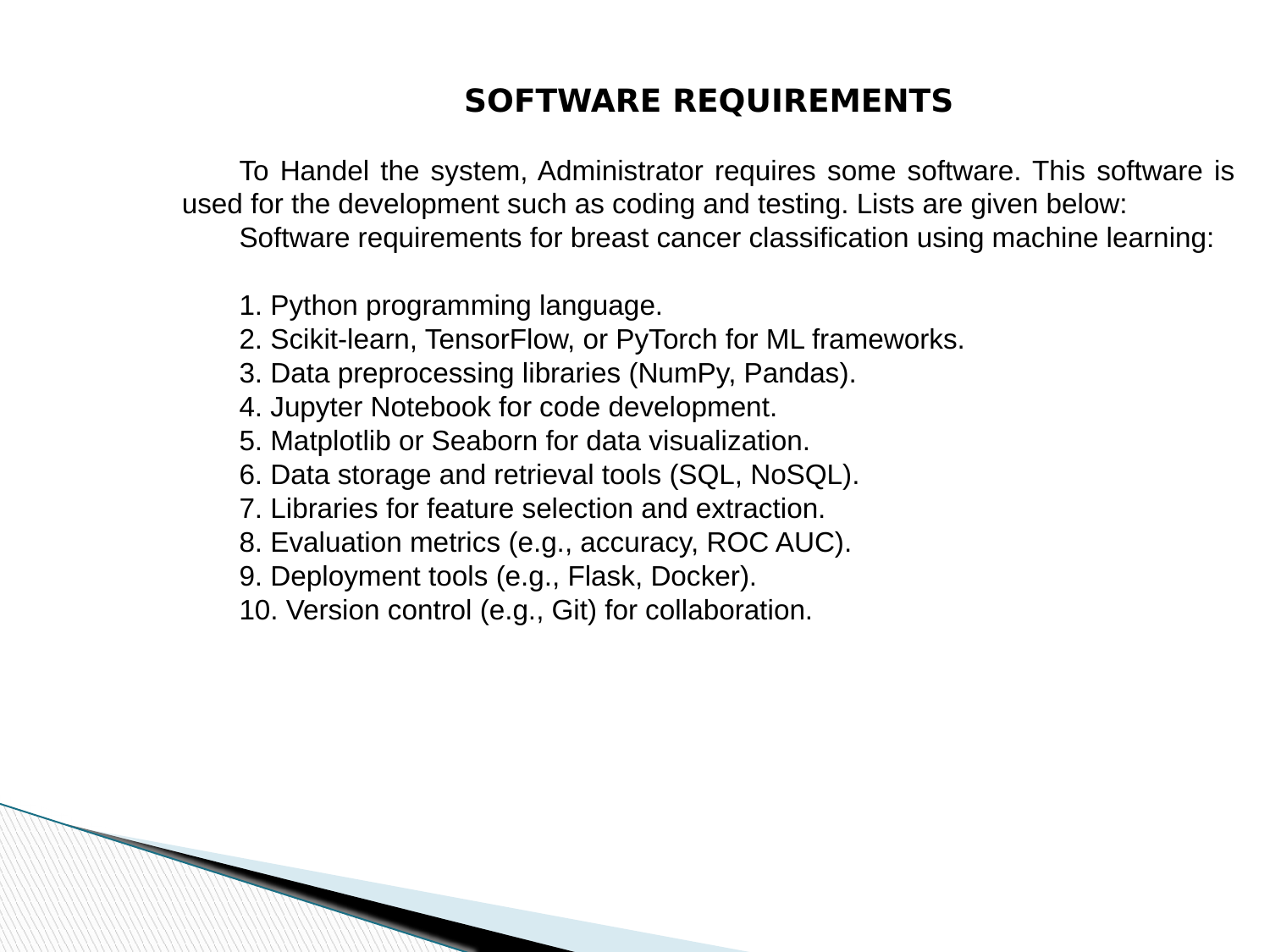

SOFTWARE REQUIREMENTS

To Handel the system, Administrator requires some software. This software is used for the development such as coding and testing. Lists are given below:
Software requirements for breast cancer classification using machine learning:

1. Python programming language.
2. Scikit-learn, TensorFlow, or PyTorch for ML frameworks.
3. Data preprocessing libraries (NumPy, Pandas).
4. Jupyter Notebook for code development.
5. Matplotlib or Seaborn for data visualization.
6. Data storage and retrieval tools (SQL, NoSQL).
7. Libraries for feature selection and extraction.
8. Evaluation metrics (e.g., accuracy, ROC AUC).
9. Deployment tools (e.g., Flask, Docker).
10. Version control (e.g., Git) for collaboration.